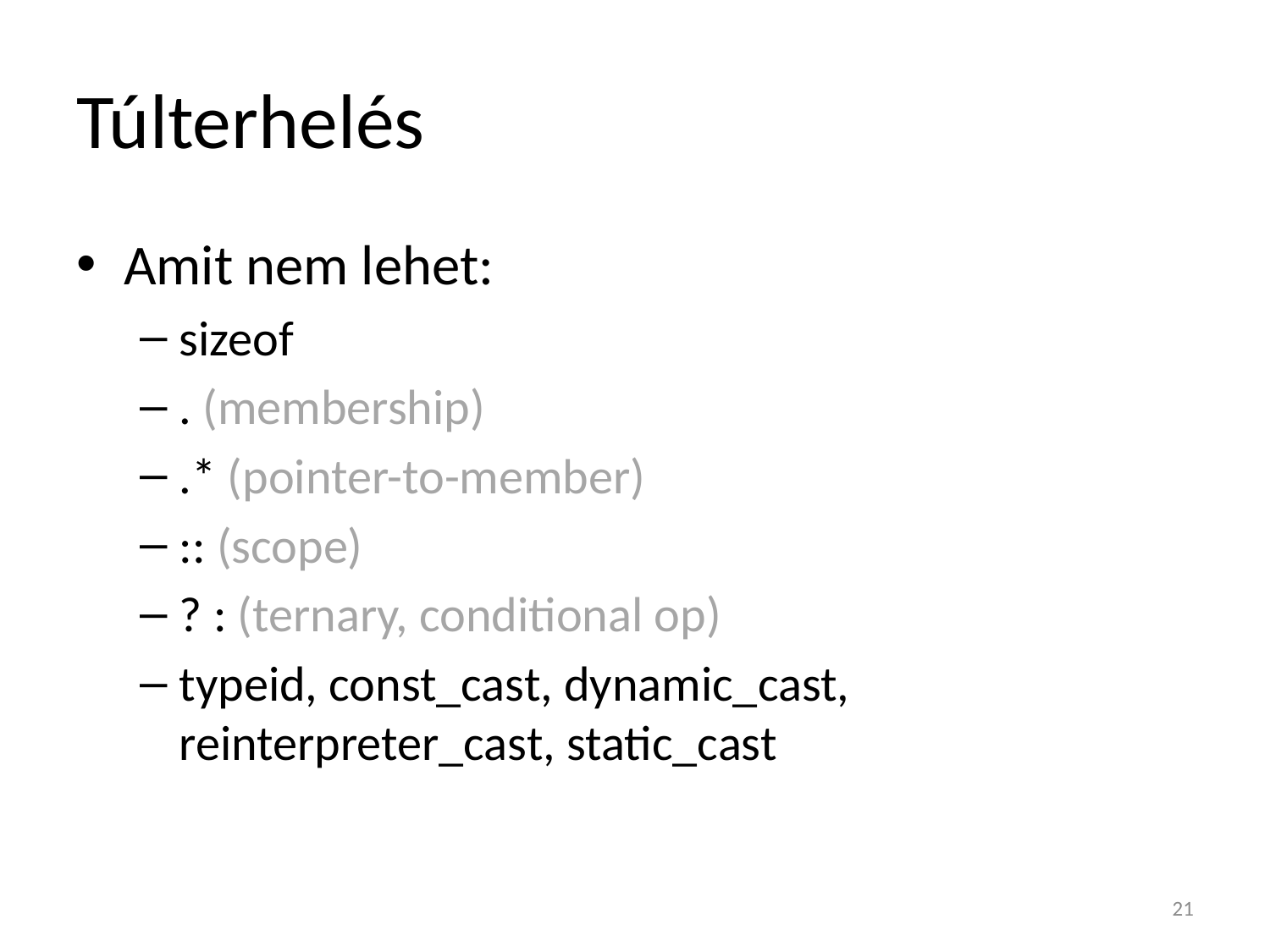

# Túlterhelés
Amit nem lehet:
sizeof
. (membership)
.* (pointer-to-member)
:: (scope)
? : (ternary, conditional op)
typeid, const_cast, dynamic_cast, reinterpreter_cast, static_cast
21